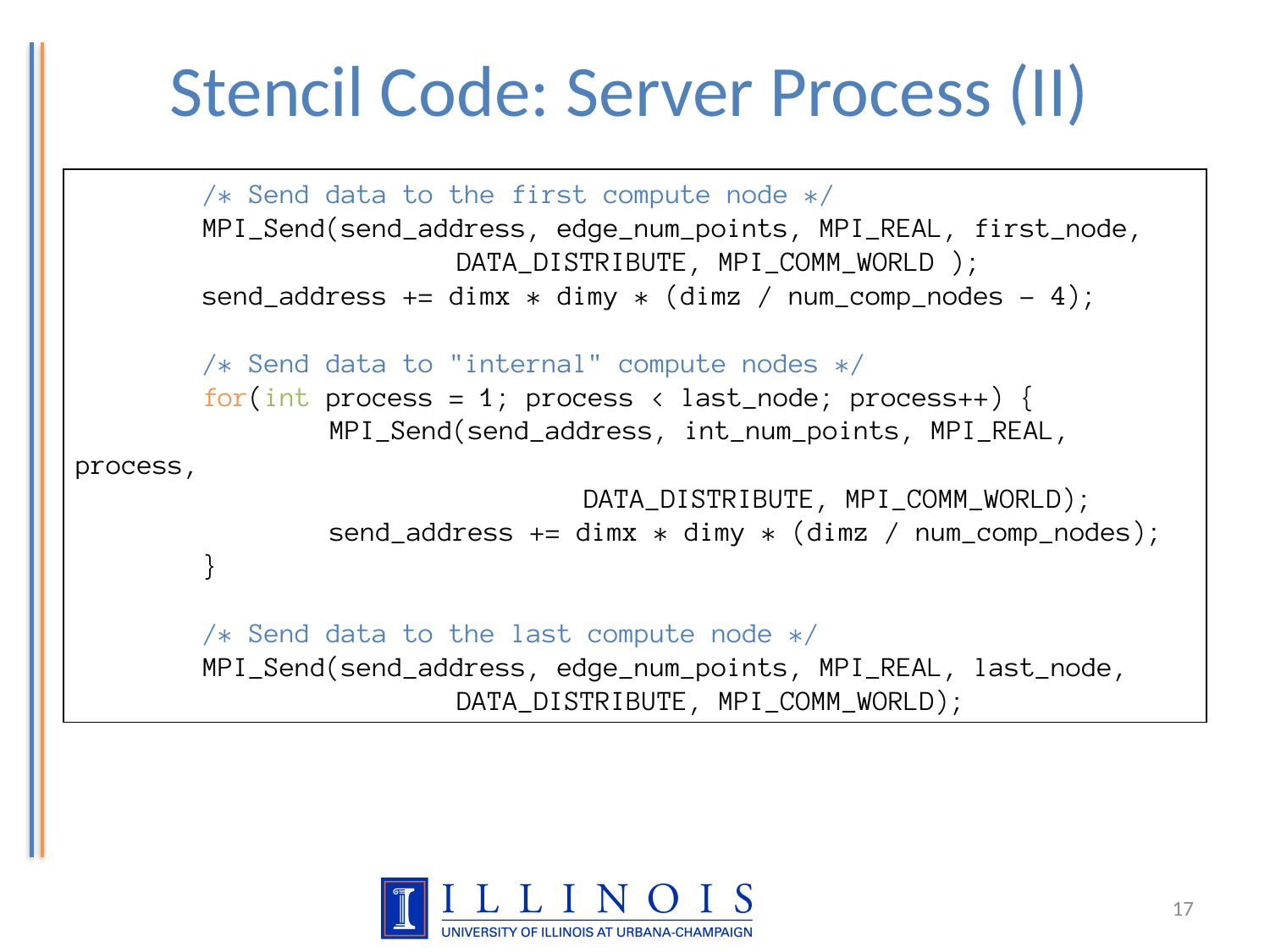

# Stencil Code: Server Process (II)
	/* Send data to the first compute node */
	MPI_Send(send_address, edge_num_points, MPI_REAL, first_node,
			DATA_DISTRIBUTE, MPI_COMM_WORLD );
	send_address += dimx * dimy * (dimz / num_comp_nodes - 4);

	/* Send data to "internal" compute nodes */
	for(int process = 1; process < last_node; process++) {
		MPI_Send(send_address, int_num_points, MPI_REAL, process,
				DATA_DISTRIBUTE, MPI_COMM_WORLD);
		send_address += dimx * dimy * (dimz / num_comp_nodes);
	}

	/* Send data to the last compute node */
	MPI_Send(send_address, edge_num_points, MPI_REAL, last_node,
			DATA_DISTRIBUTE, MPI_COMM_WORLD);
17